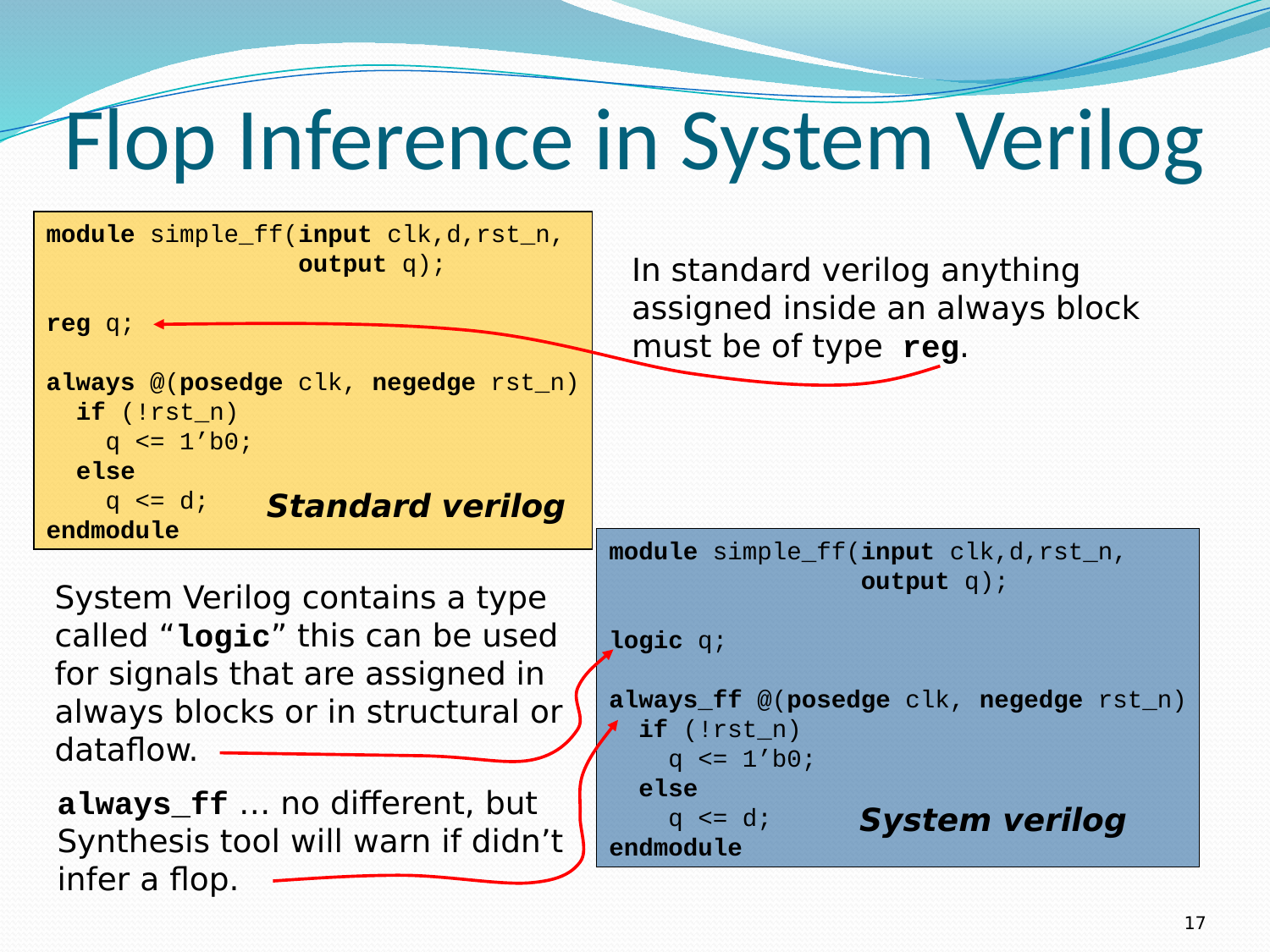

# Flop Inference in System Verilog
module simple_ff(input clk,d,rst_n,
                 output q);

reg q;

always @(posedge clk, negedge rst_n)
  if (!rst_n)
    q <= 1’b0;
  else
    q <= d;
endmodule
In standard verilog anything assigned inside an always block must be of type reg.

Standard verilog
module simple_ff(input clk,d,rst_n,
                 output q);

logic q;

always_ff @(posedge clk, negedge rst_n)
  if (!rst_n)
    q <= 1’b0;
  else
    q <= d;
endmodule
System Verilog contains a type called “logic” this can be used for signals that are assigned in always blocks or in structural or dataflow.

always_ff … no different, but
Synthesis tool will warn if didn’t
infer a flop.

System verilog
17